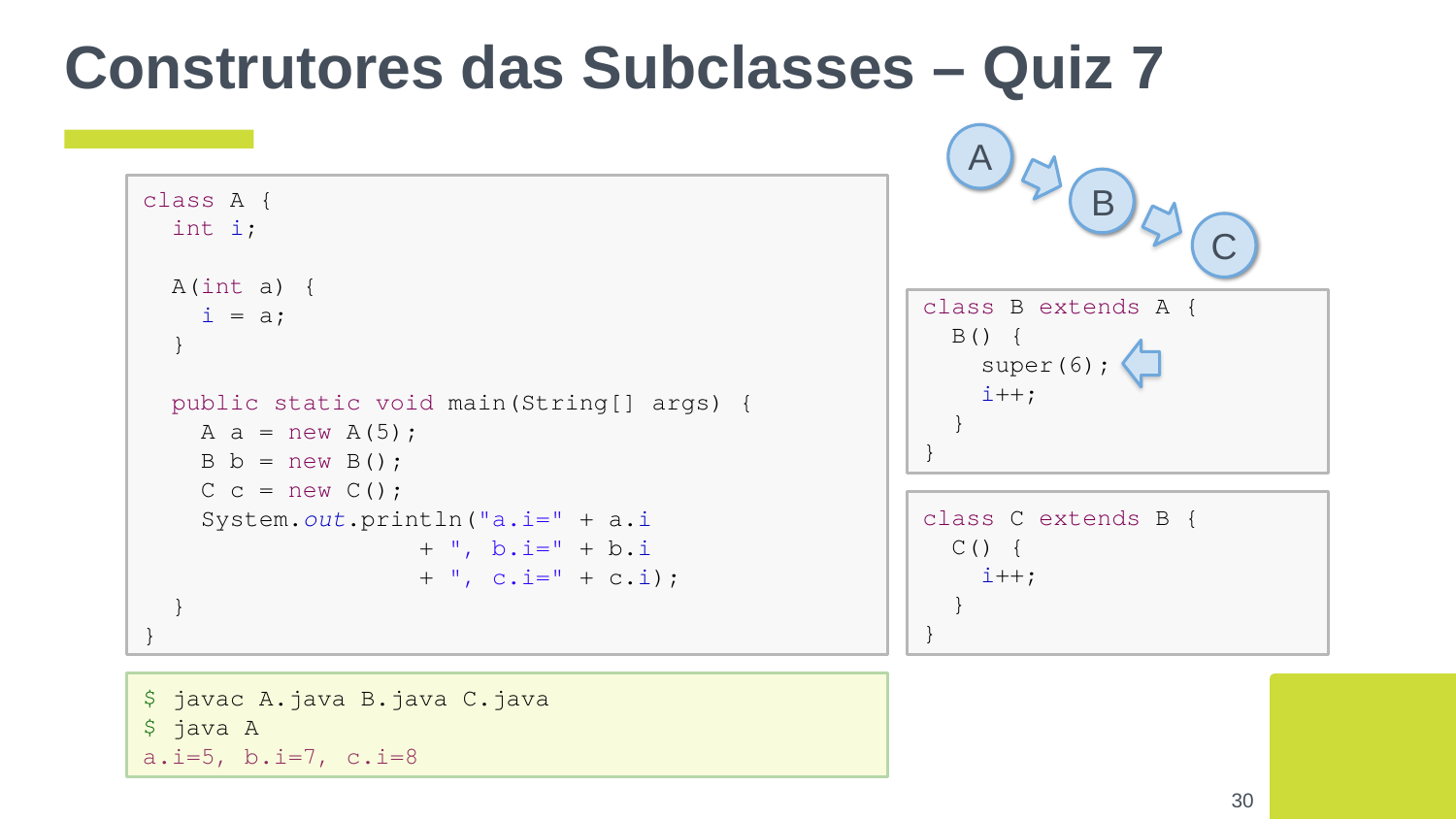

# Construtores das Subclasses – Quiz 7

A

class A {
  int i;

  A(int a) {
    i = a;
  }

  public static void main(String[] args) {
    A a = new A(5);
    B b = new B();
    C c = new C();
    System.out.println("a.i=" + a.i
                   + ", b.i=" + b.i
                   + ", c.i=" + c.i);
  }
}
B

C
class B extends A {
  B() {
    super(6);
    i++;
  }
}

class C extends B {
  C() {
    i++;
  }
}
$ javac A.java B.java C.java
$ java A
a.i=5, b.i=7, c.i=8
30